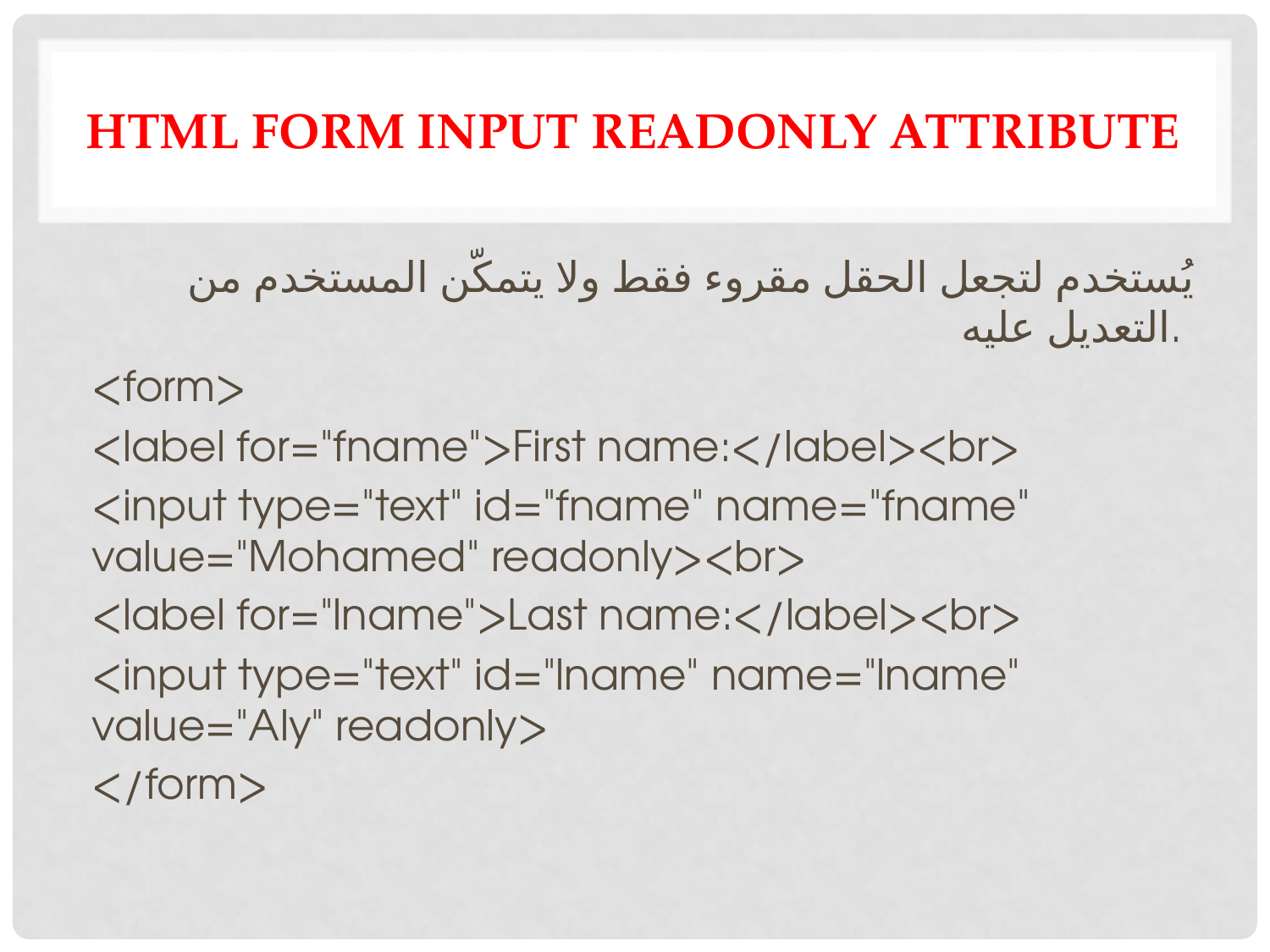

# HTML form input readonly attribute
يُستخدم لتجعل الحقل مقروء فقط ولا يتمكّن المستخدم من التعديل عليه.
<form>
<label for="fname">First name:</label><br>
<input type="text" id="fname" name="fname" value="Mohamed" readonly><br>
<label for="lname">Last name:</label><br>
<input type="text" id="lname" name="lname" value="Aly" readonly>
</form>